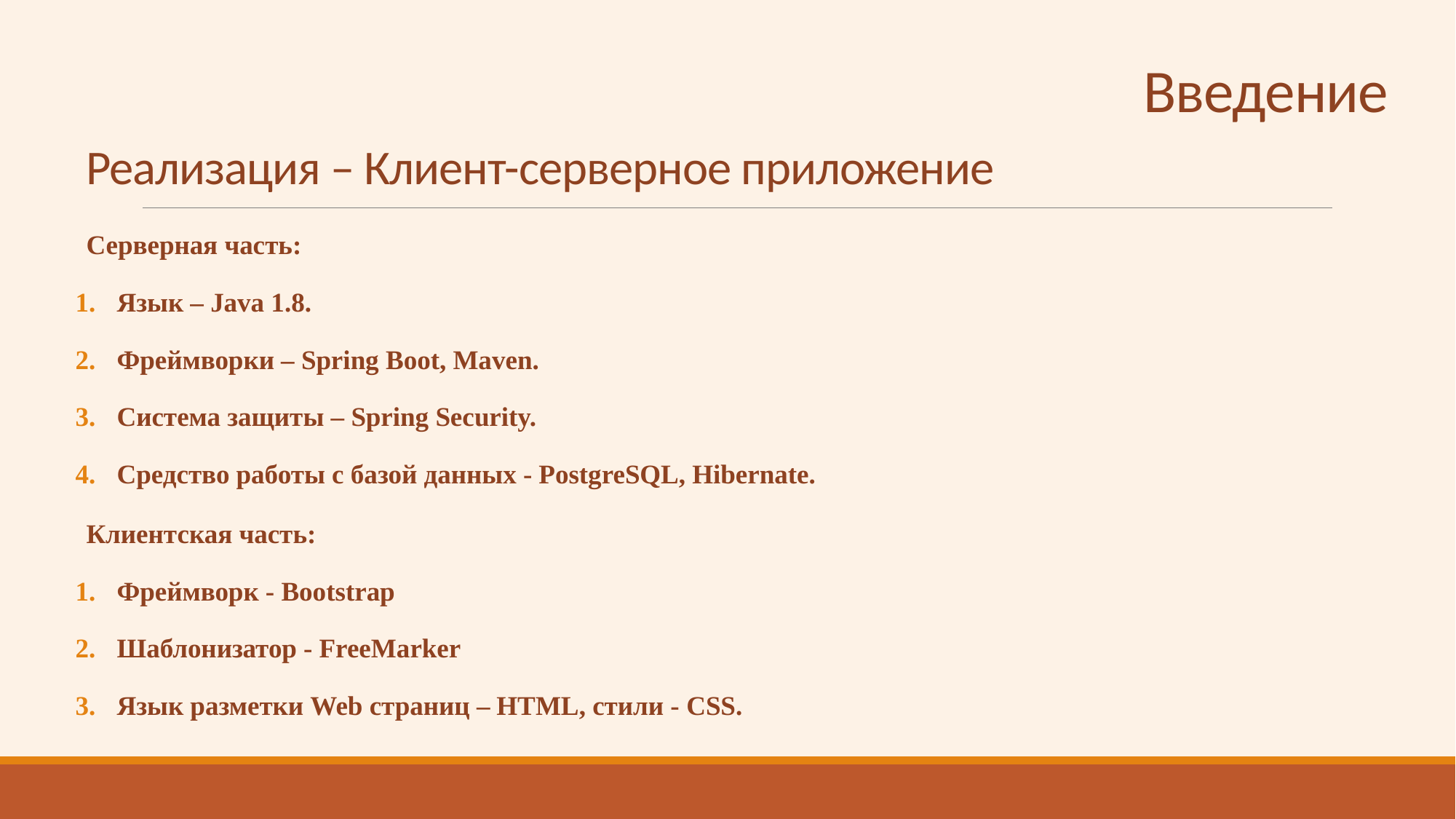

Введение
Реализация – Клиент-серверное приложение
Серверная часть:
Язык – Java 1.8.
Фреймворки – Spring Boot, Maven.
Система защиты – Spring Security.
Средство работы с базой данных - PostgreSQL, Hibernate.
Клиентская часть:
Фреймворк - Bootstrap
Шаблонизатор - FreeMarker
Язык разметки Web страниц – HTML, стили - CSS.